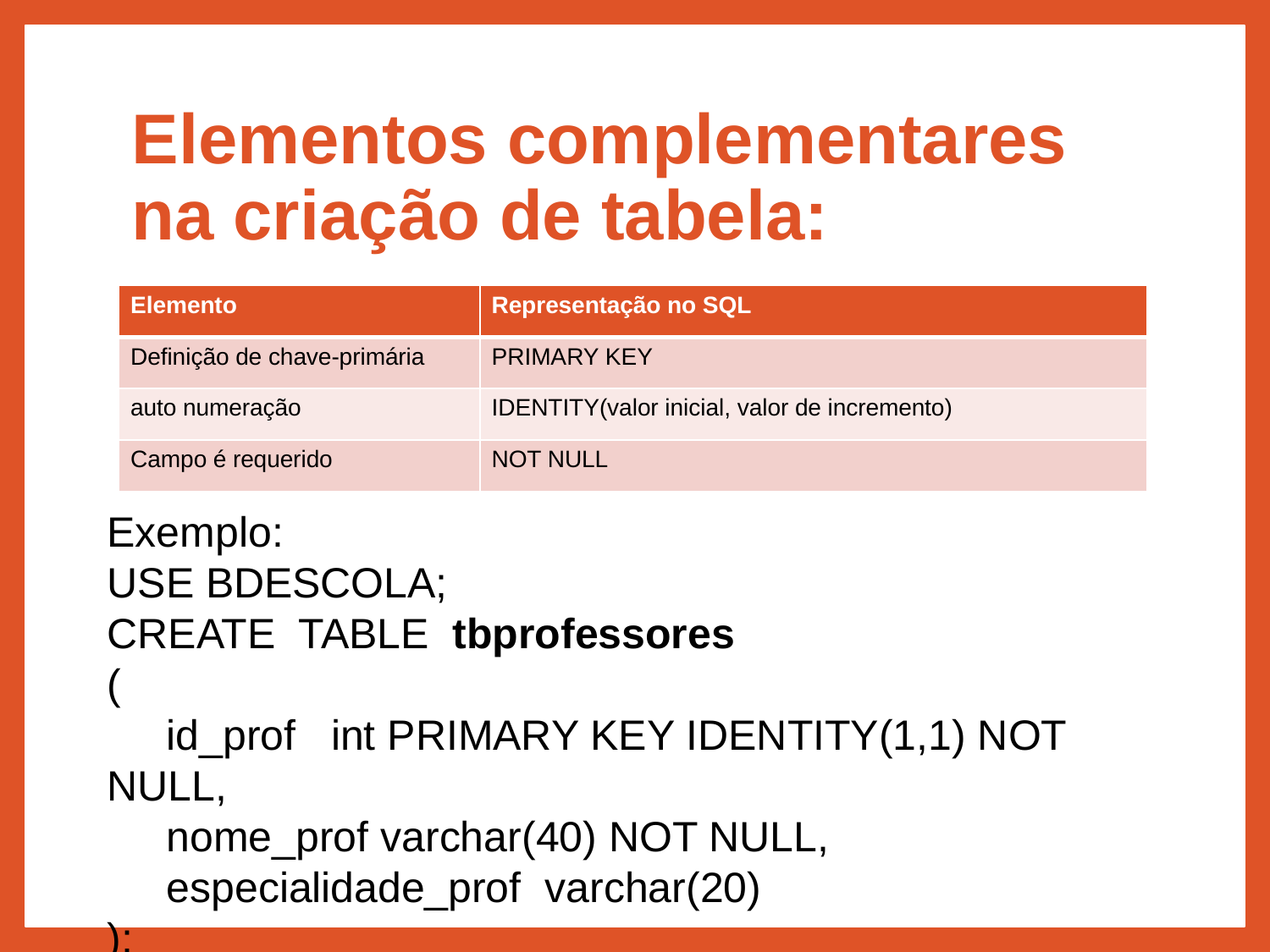

# Elementos complementares na criação de tabela:
| Elemento | Representação no SQL |
| --- | --- |
| Definição de chave-primária | PRIMARY KEY |
| auto numeração | IDENTITY(valor inicial, valor de incremento) |
| Campo é requerido | NOT NULL |
Exemplo:
USE BDESCOLA;
CREATE  TABLE  tbprofessores
(
     id_prof   int PRIMARY KEY IDENTITY(1,1) NOT NULL,
     nome_prof varchar(40) NOT NULL,
     especialidade_prof  varchar(20)
);